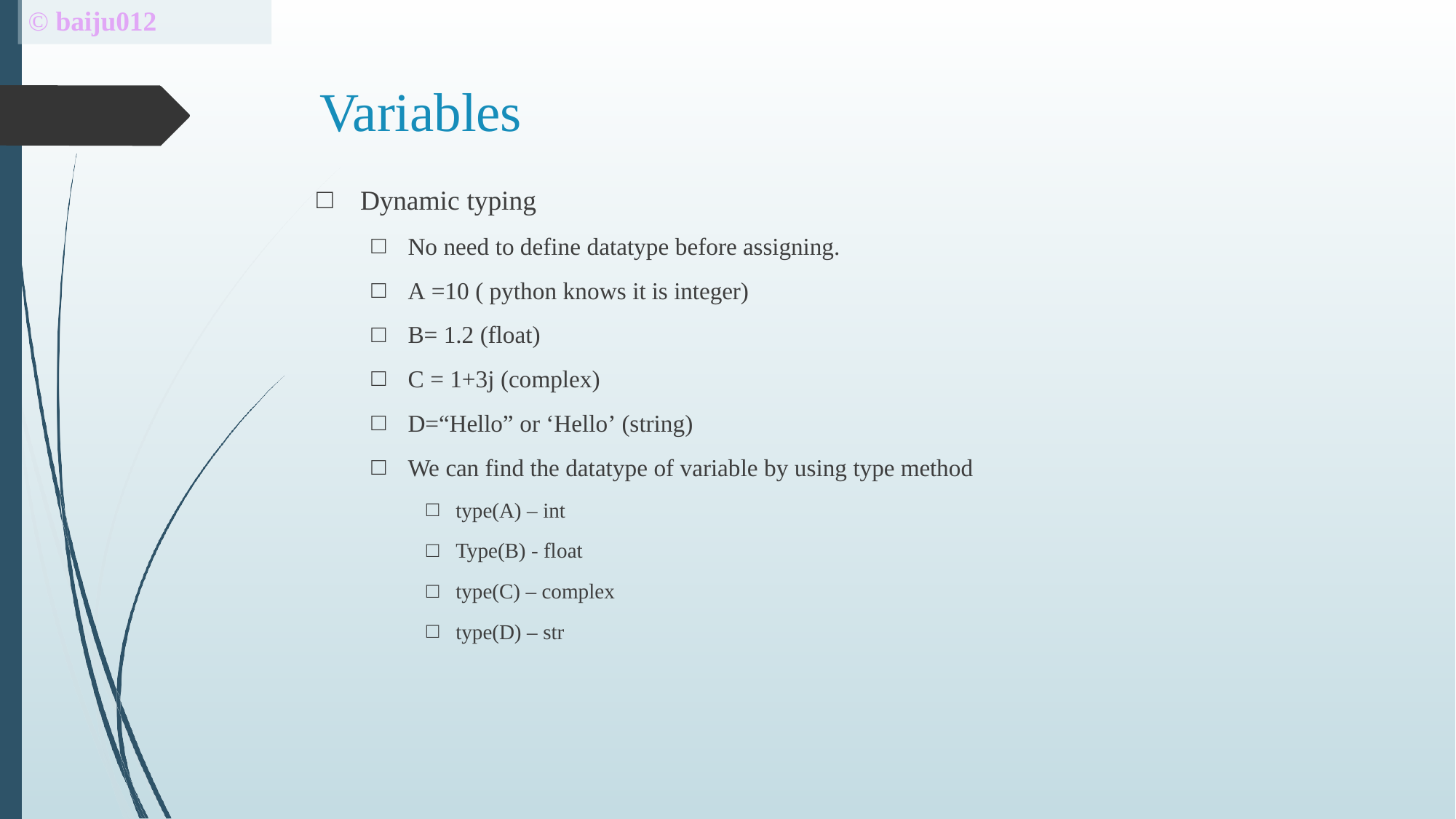

# © baiju012
Variables
Dynamic typing
No need to define datatype before assigning.
A =10 ( python knows it is integer)
B= 1.2 (float)
C = 1+3j (complex)
D=“Hello” or ‘Hello’ (string)
We can find the datatype of variable by using type method
type(A) – int
Type(B) - float
type(C) – complex
type(D) – str